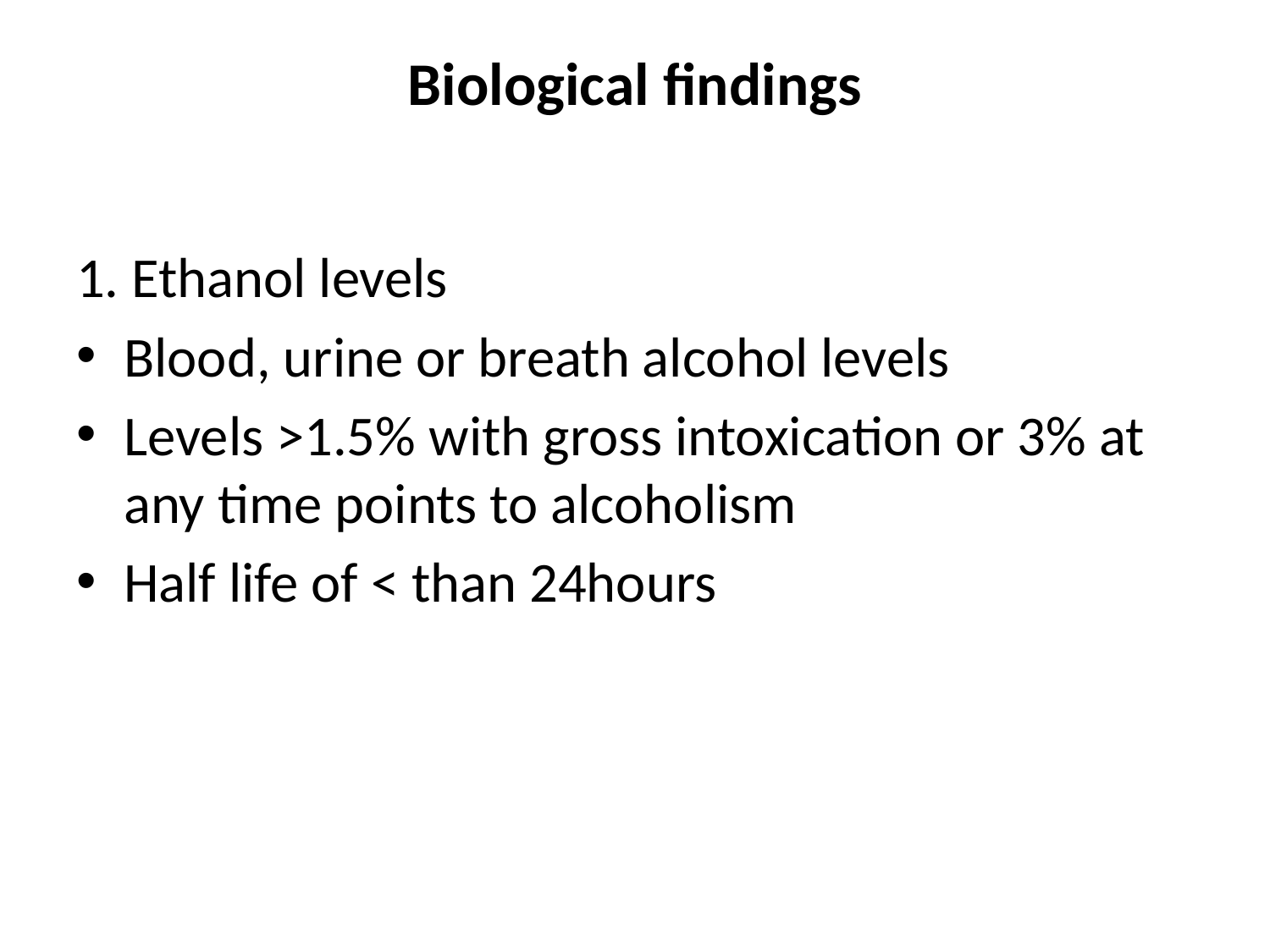

# Biological findings

1. Ethanol levels
Blood, urine or breath alcohol levels
Levels >1.5% with gross intoxication or 3% at any time points to alcoholism
Half life of < than 24hours